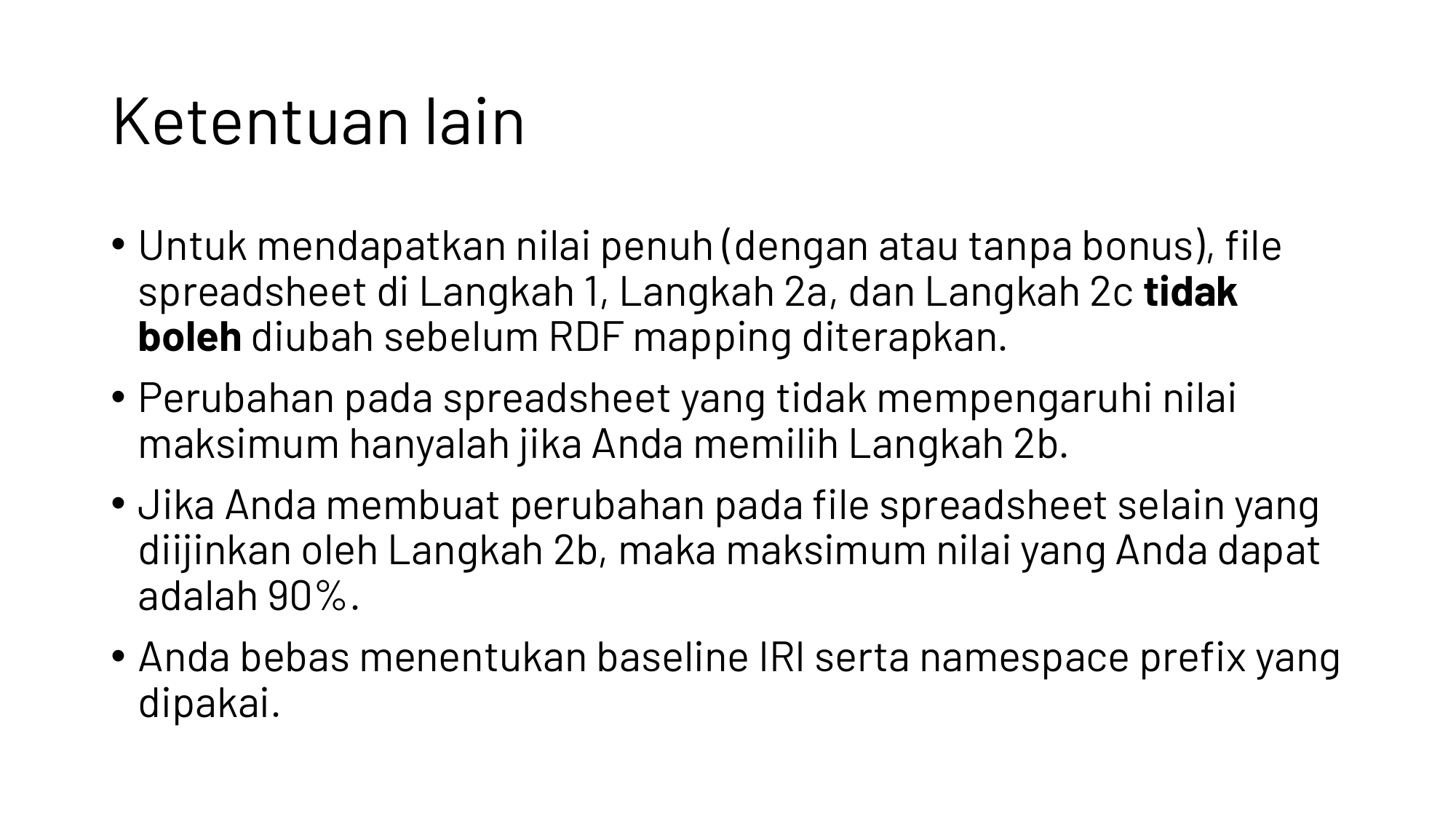

# Ketentuan lain
Untuk mendapatkan nilai penuh (dengan atau tanpa bonus), file spreadsheet di Langkah 1, Langkah 2a, dan Langkah 2c tidak boleh diubah sebelum RDF mapping diterapkan.
Perubahan pada spreadsheet yang tidak mempengaruhi nilai maksimum hanyalah jika Anda memilih Langkah 2b.
Jika Anda membuat perubahan pada file spreadsheet selain yang diijinkan oleh Langkah 2b, maka maksimum nilai yang Anda dapat adalah 90%.
Anda bebas menentukan baseline IRI serta namespace prefix yang dipakai.